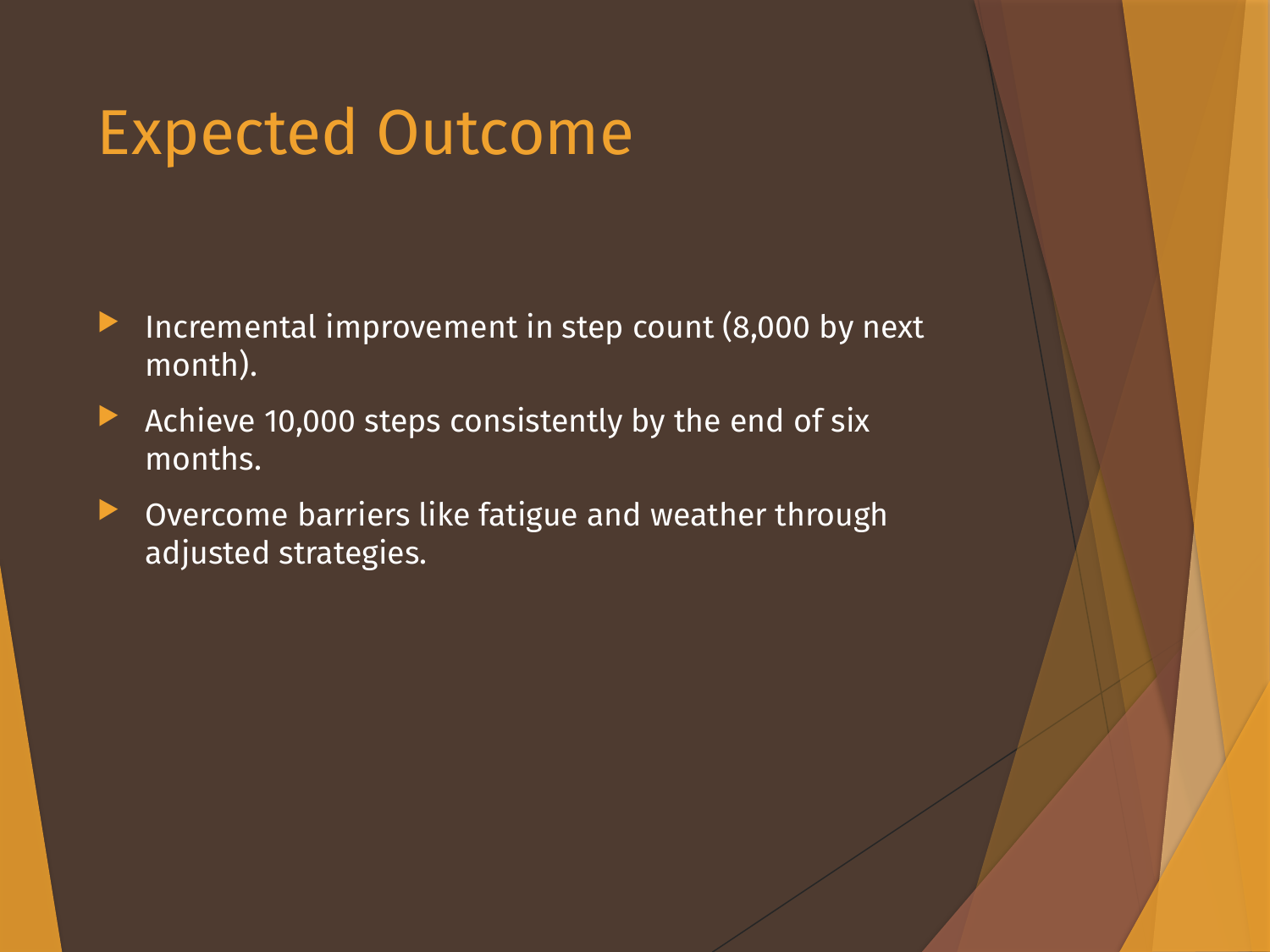

# Expected Outcome
Incremental improvement in step count (8,000 by next month).
Achieve 10,000 steps consistently by the end of six months.
Overcome barriers like fatigue and weather through adjusted strategies.